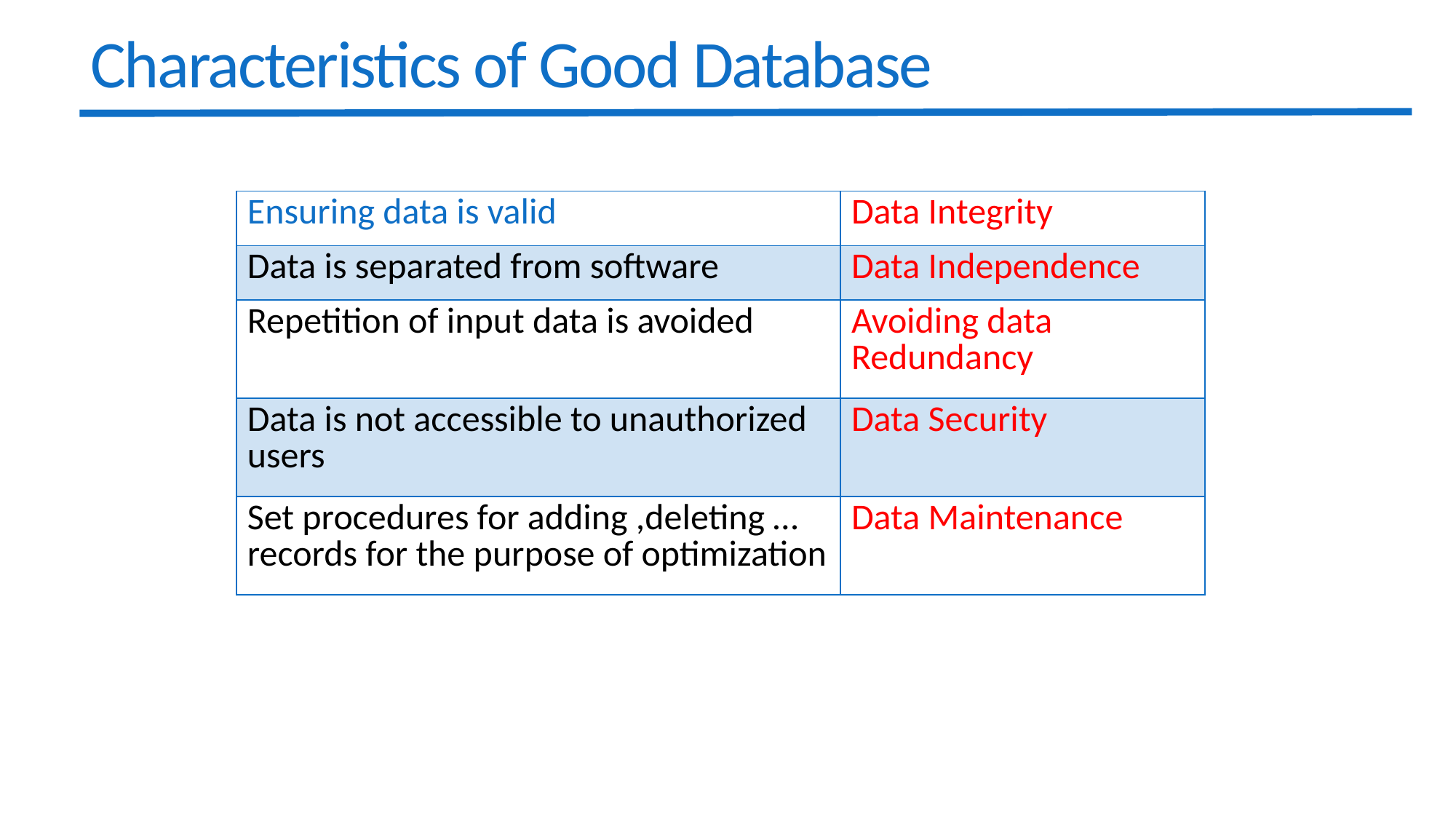

# Characteristics of Good Database
| Ensuring data is valid | Data Integrity |
| --- | --- |
| Data is separated from software | Data Independence |
| Repetition of input data is avoided | Avoiding data Redundancy |
| Data is not accessible to unauthorized users | Data Security |
| Set procedures for adding ,deleting … records for the purpose of optimization | Data Maintenance |